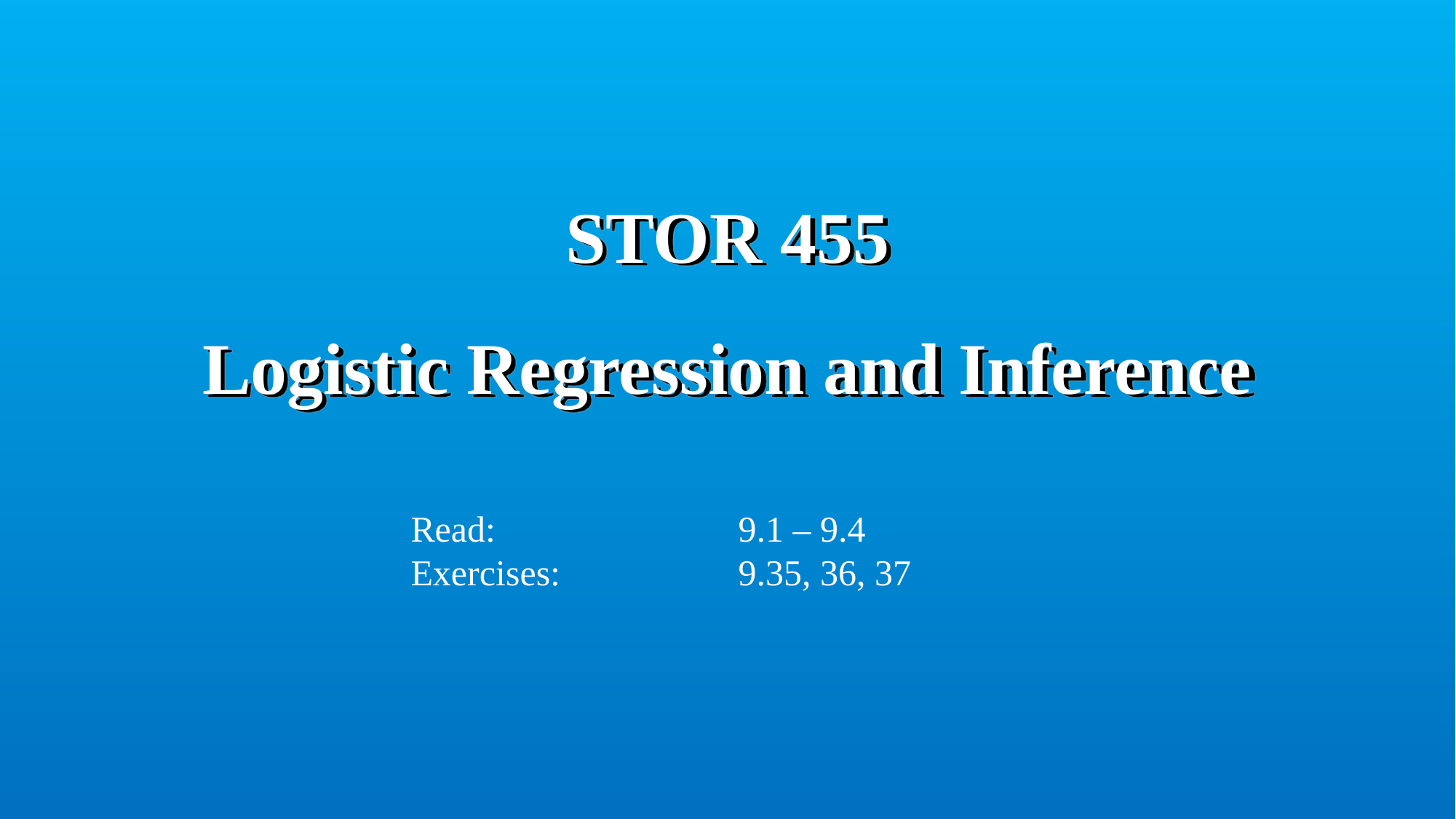

# STOR 455 Logistic Regression and Inference

Read:			9.1 – 9.4
Exercises:		9.35, 36, 37